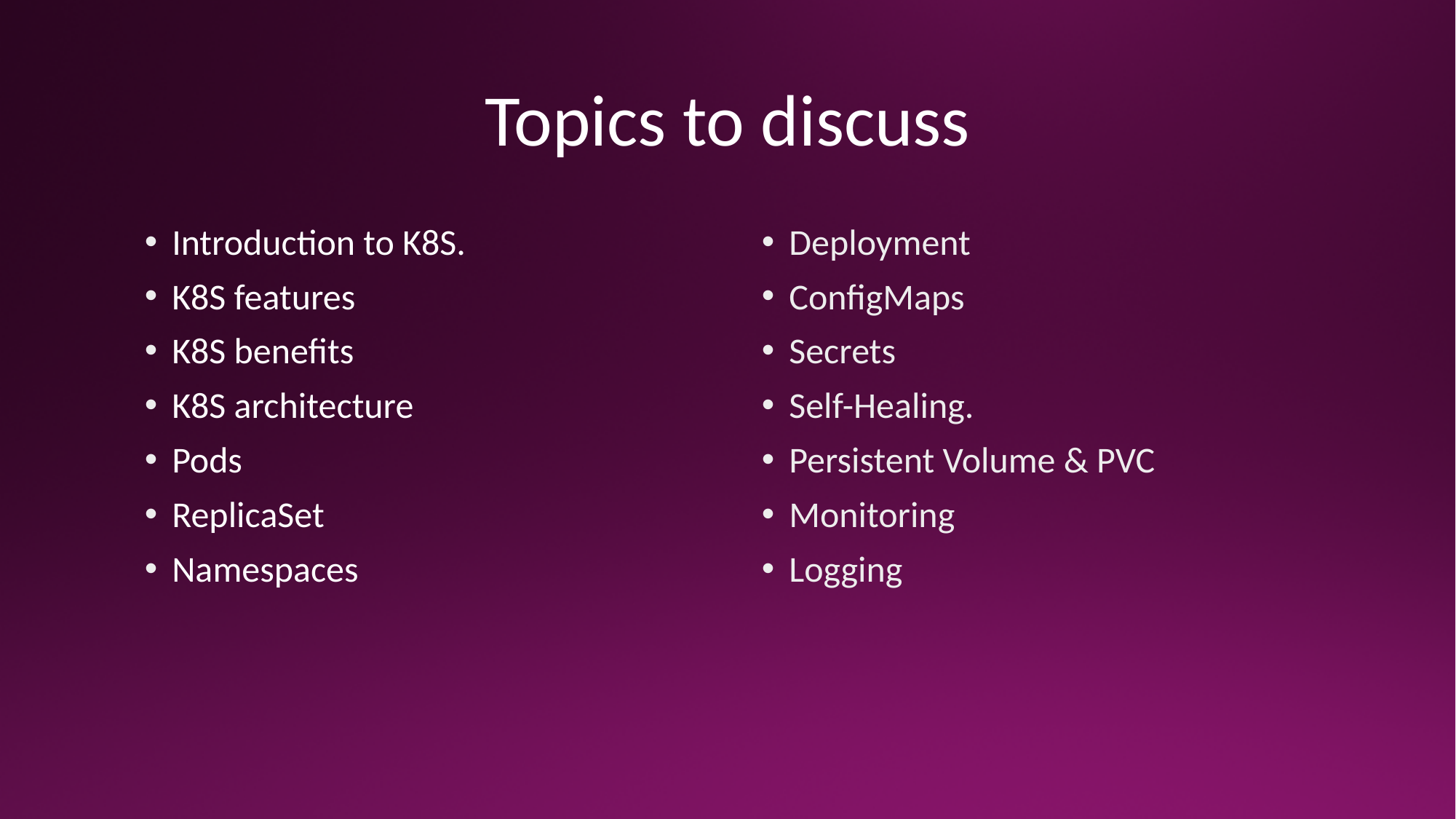

# Topics to discuss
Introduction to K8S.
K8S features
K8S benefits
K8S architecture
Pods
ReplicaSet
Namespaces
Deployment
ConfigMaps
Secrets
Self-Healing.
Persistent Volume & PVC
Monitoring
Logging